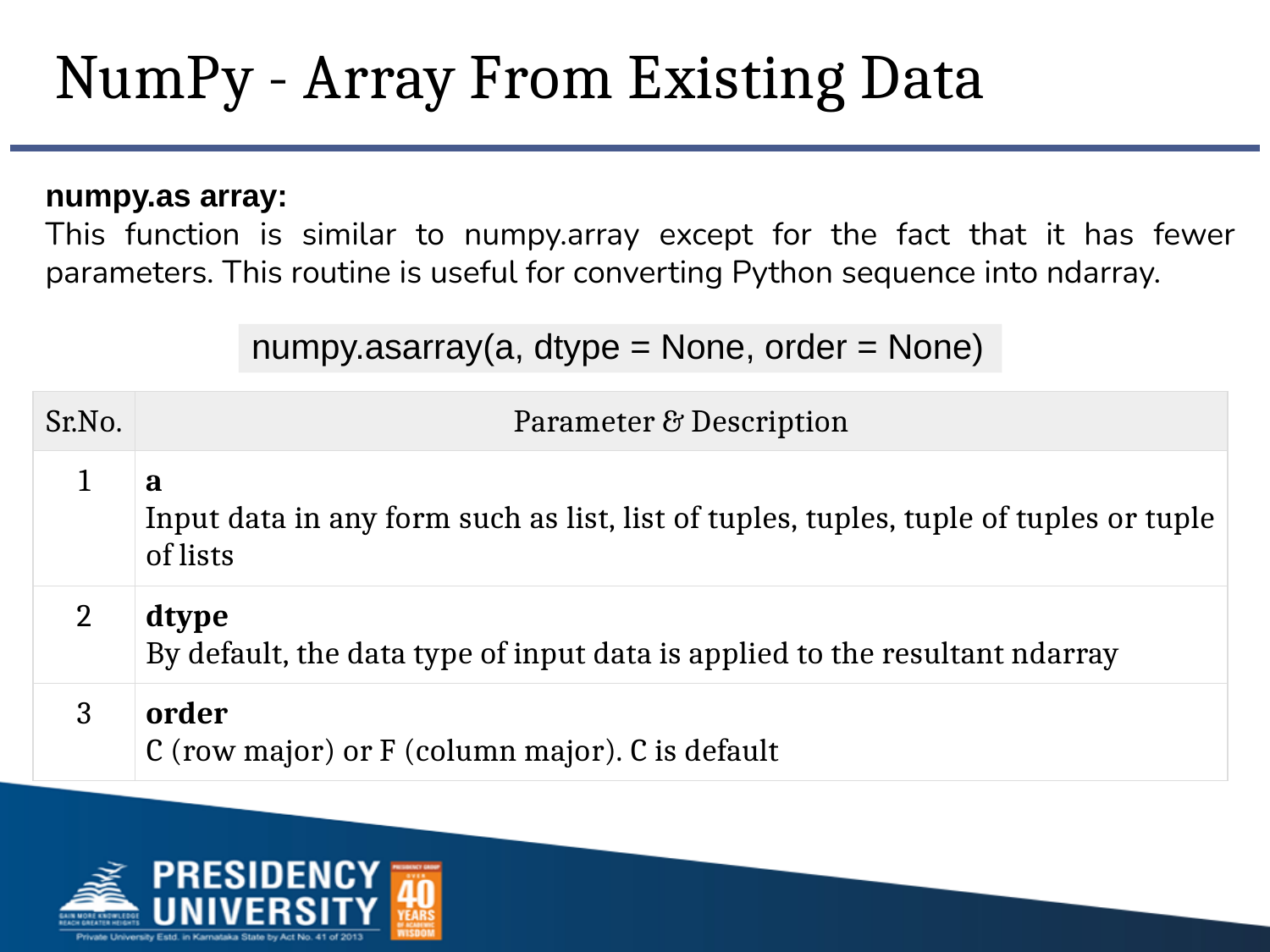

NumPy - Array From Existing Data
numpy.as array:
This function is similar to numpy.array except for the fact that it has fewer parameters. This routine is useful for converting Python sequence into ndarray.
numpy.asarray(a, dtype = None, order = None)
| Sr.No. | Parameter & Description |
| --- | --- |
| 1 | a Input data in any form such as list, list of tuples, tuples, tuple of tuples or tuple of lists |
| 2 | dtype By default, the data type of input data is applied to the resultant ndarray |
| 3 | order C (row major) or F (column major). C is default |